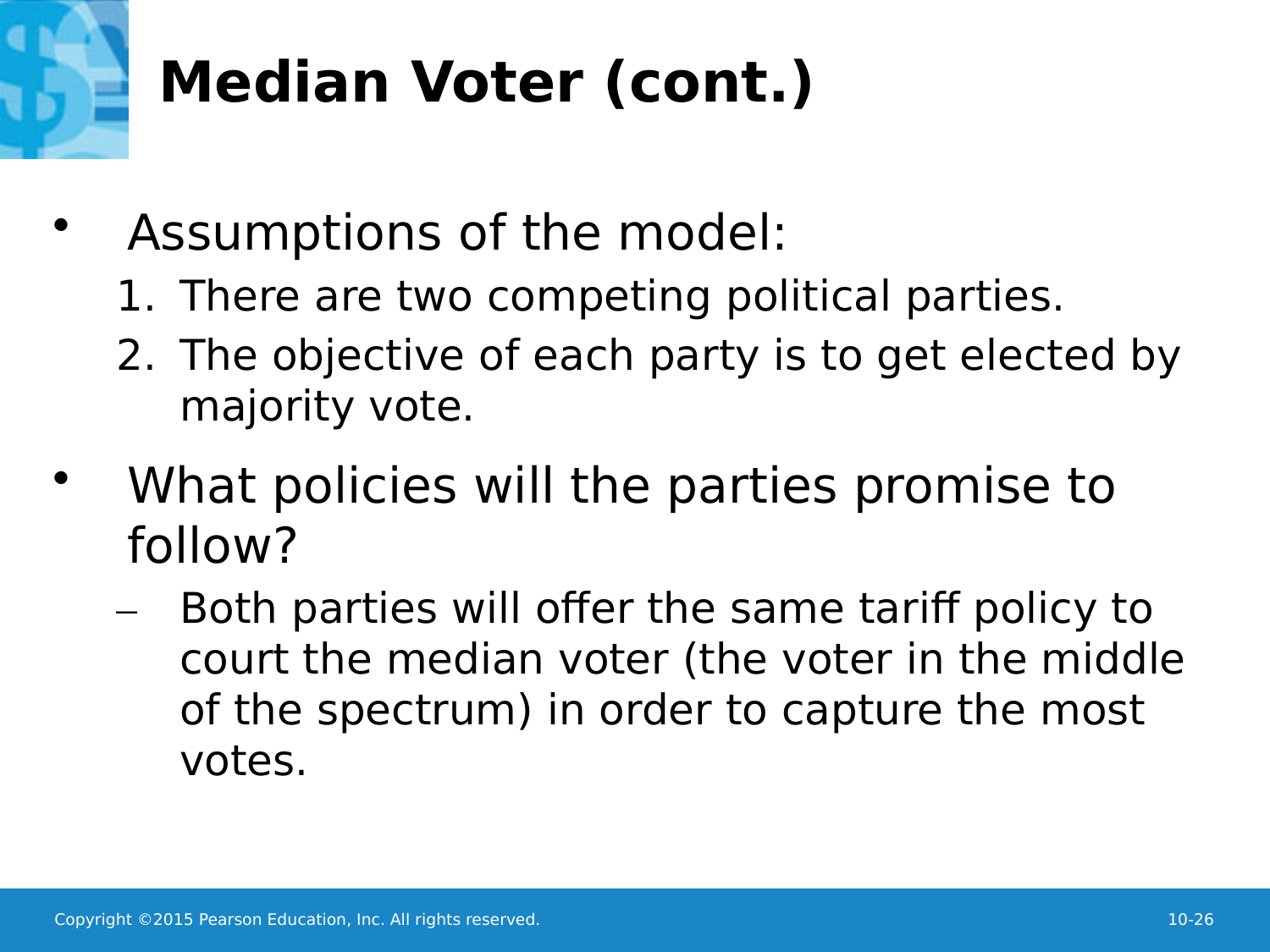

# Median Voter (cont.)
Assumptions of the model:
There are two competing political parties.
The objective of each party is to get elected by majority vote.
What policies will the parties promise to follow?
Both parties will offer the same tariff policy to court the median voter (the voter in the middle of the spectrum) in order to capture the most votes.